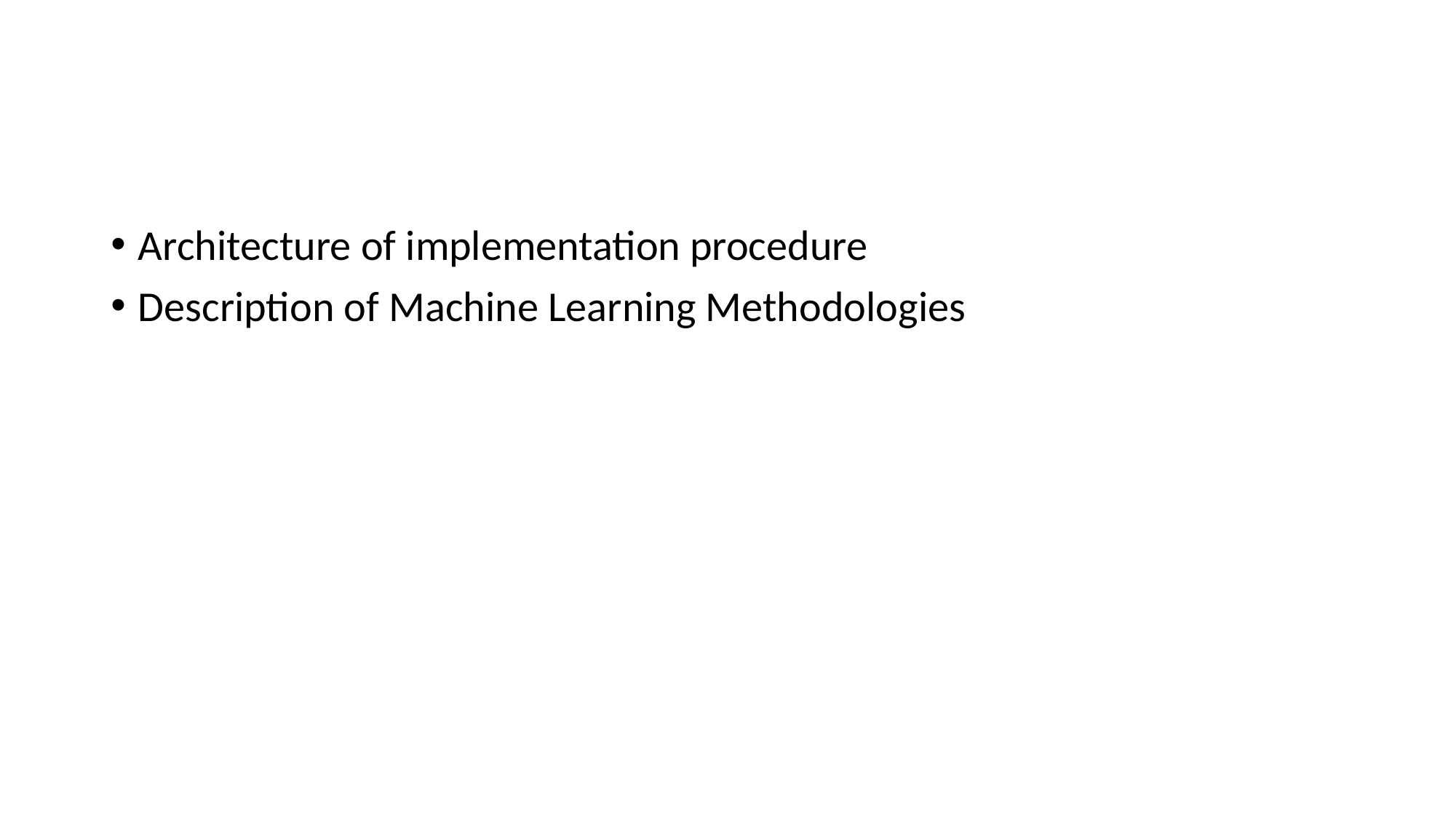

#
Architecture of implementation procedure
Description of Machine Learning Methodologies